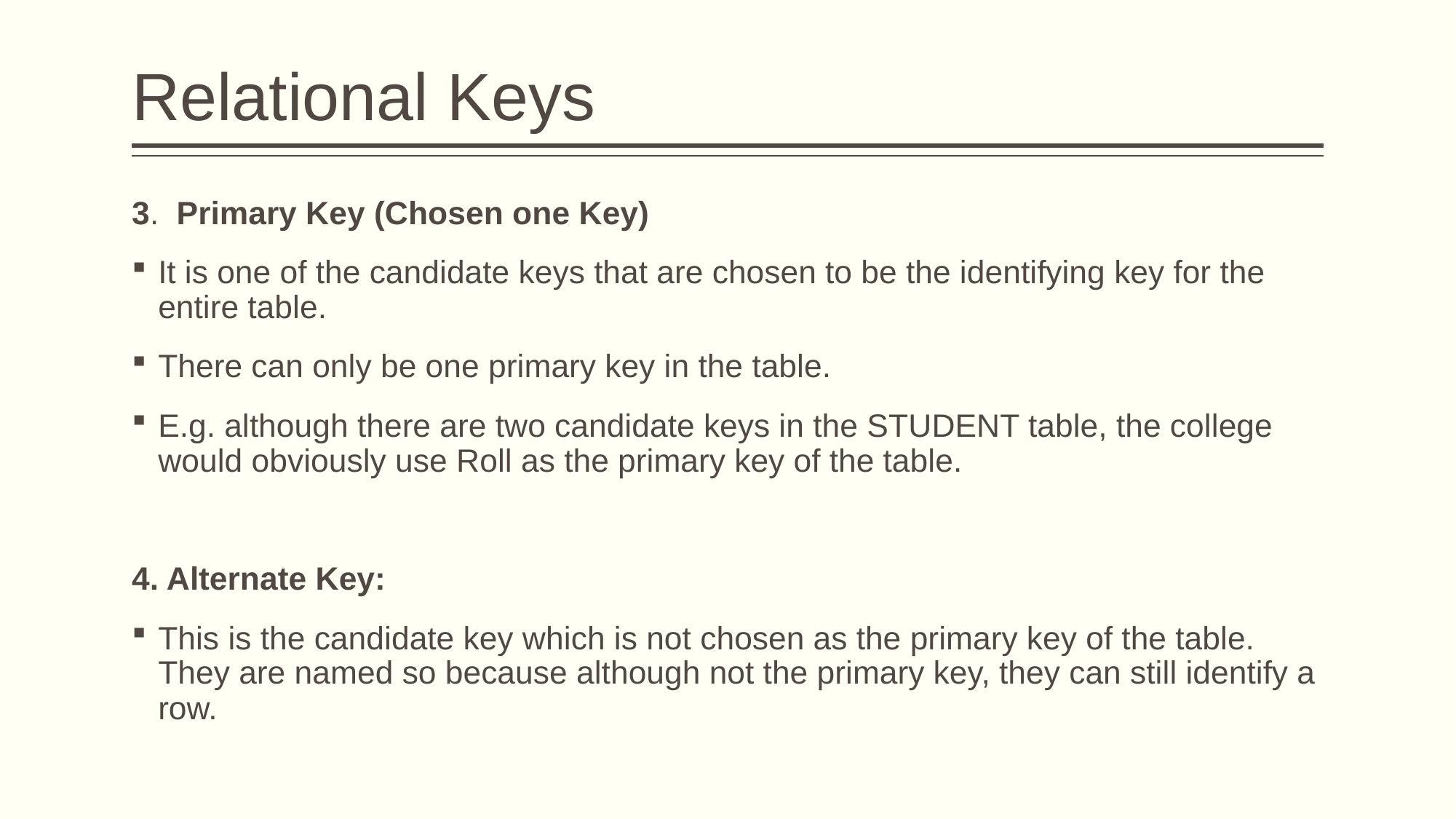

# Relational Keys
3.  Primary Key (Chosen one Key)
It is one of the candidate keys that are chosen to be the identifying key for the entire table.
There can only be one primary key in the table.
E.g. although there are two candidate keys in the STUDENT table, the college would obviously use Roll as the primary key of the table.

4. Alternate Key:
This is the candidate key which is not chosen as the primary key of the table. They are named so because although not the primary key, they can still identify a row.